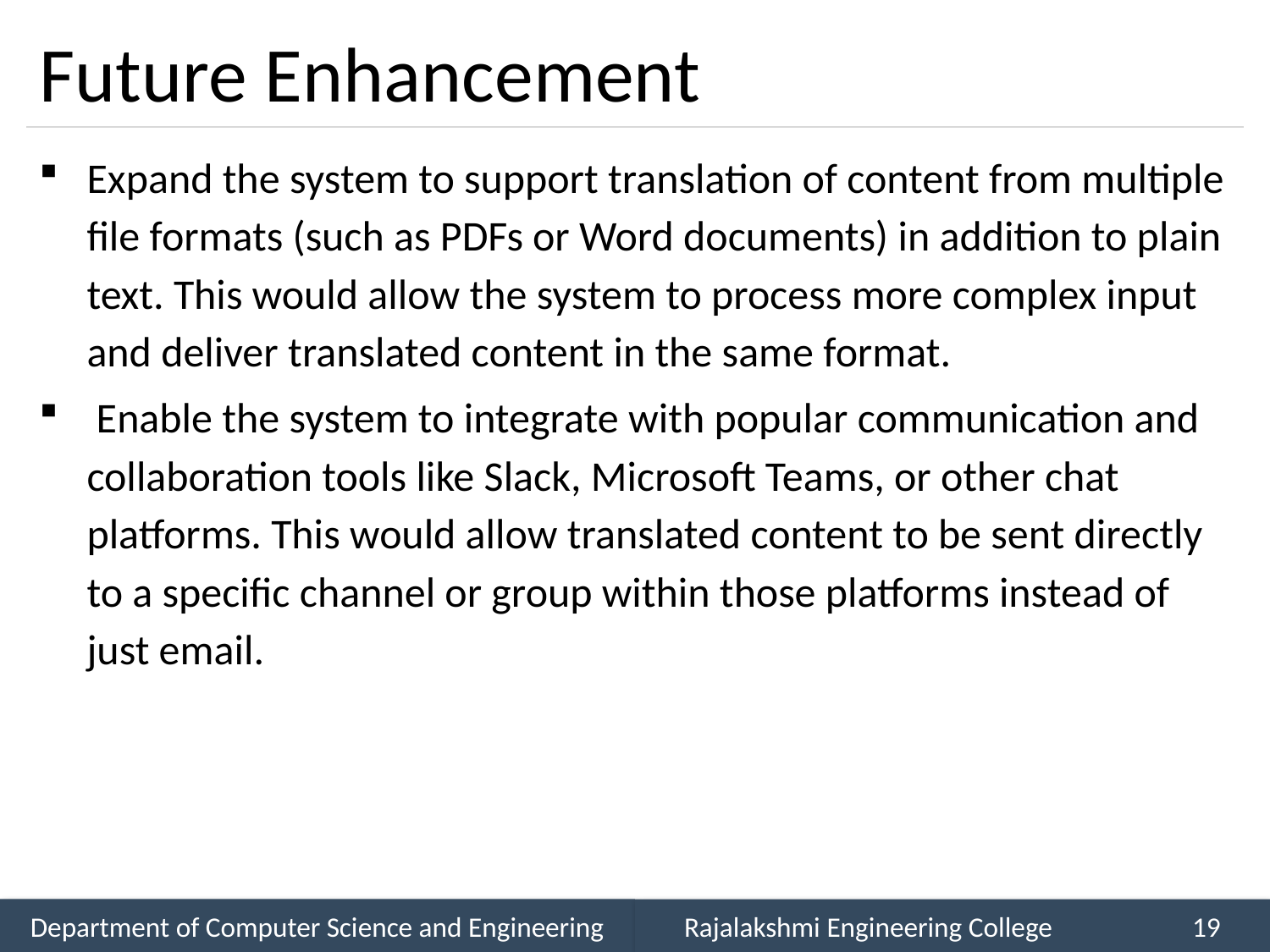

# Future Enhancement
Expand the system to support translation of content from multiple file formats (such as PDFs or Word documents) in addition to plain text. This would allow the system to process more complex input and deliver translated content in the same format.
 Enable the system to integrate with popular communication and collaboration tools like Slack, Microsoft Teams, or other chat platforms. This would allow translated content to be sent directly to a specific channel or group within those platforms instead of just email.